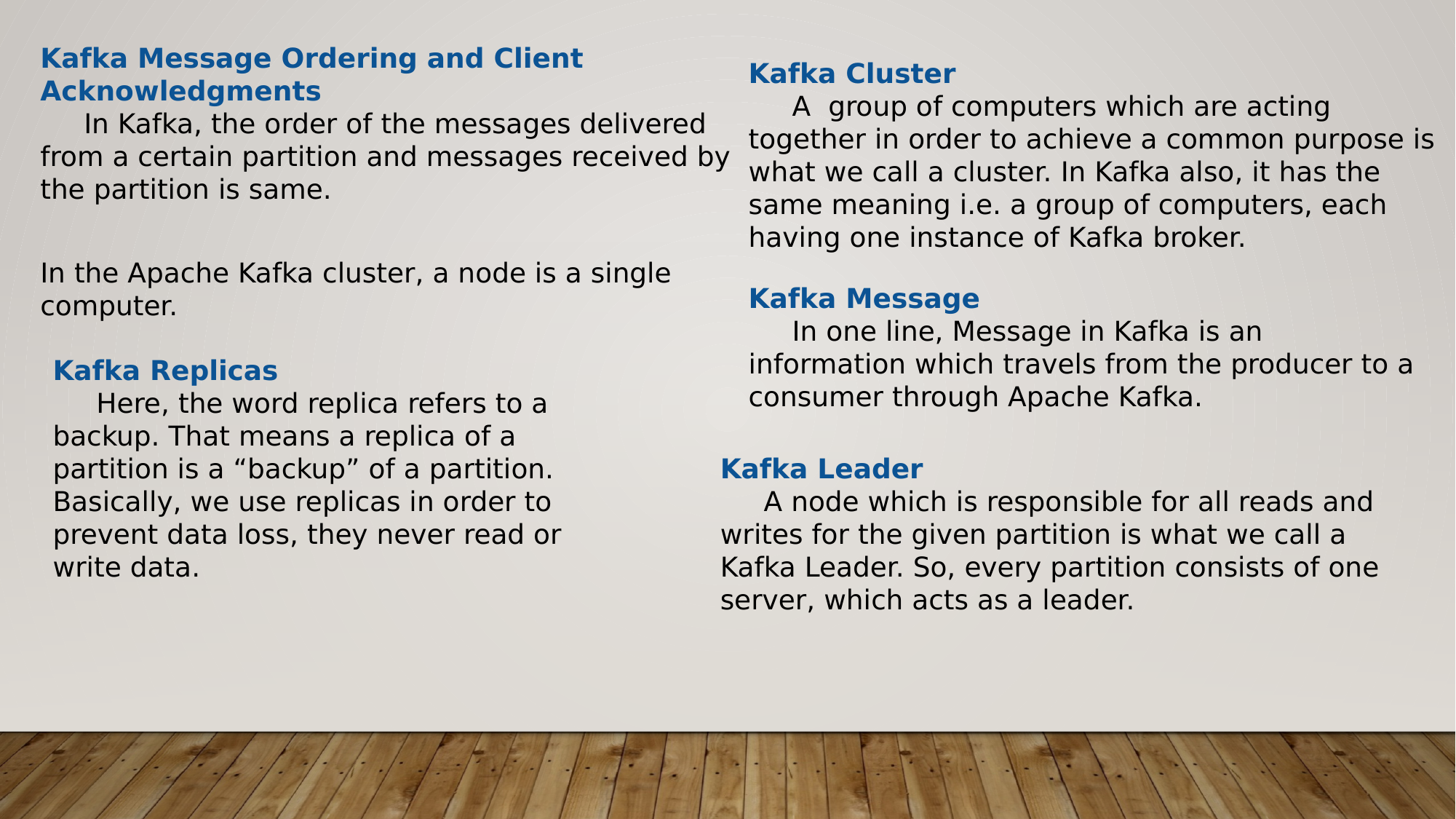

Kafka Message Ordering and Client Acknowledgments
     In Kafka, the order of the messages delivered from a certain partition and messages received by the partition is same.
Kafka Cluster
     A  group of computers which are acting together in order to achieve a common purpose is what we call a cluster. In Kafka also, it has the same meaning i.e. a group of computers, each having one instance of Kafka broker.
In the Apache Kafka cluster, a node is a single computer.
Kafka Message
     In one line, Message in Kafka is an information which travels from the producer to a consumer through Apache Kafka.
Kafka Replicas
     Here, the word replica refers to a backup. That means a replica of a partition is a “backup” of a partition. Basically, we use replicas in order to prevent data loss, they never read or write data.
Kafka Leader
     A node which is responsible for all reads and writes for the given partition is what we call a Kafka Leader. So, every partition consists of one server, which acts as a leader.